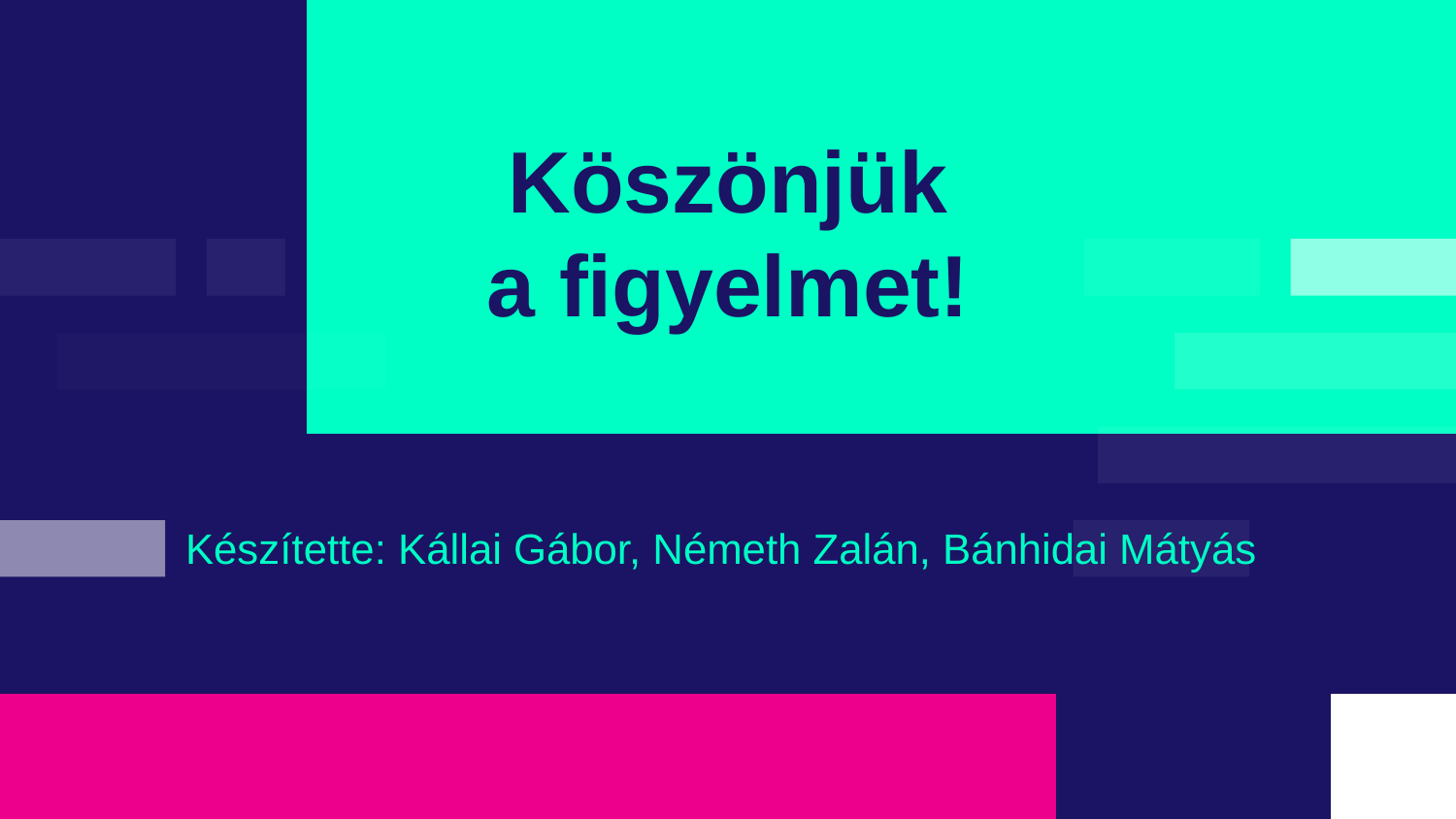

# Köszönjük a figyelmet!
Készítette: Kállai Gábor, Németh Zalán, Bánhidai Mátyás